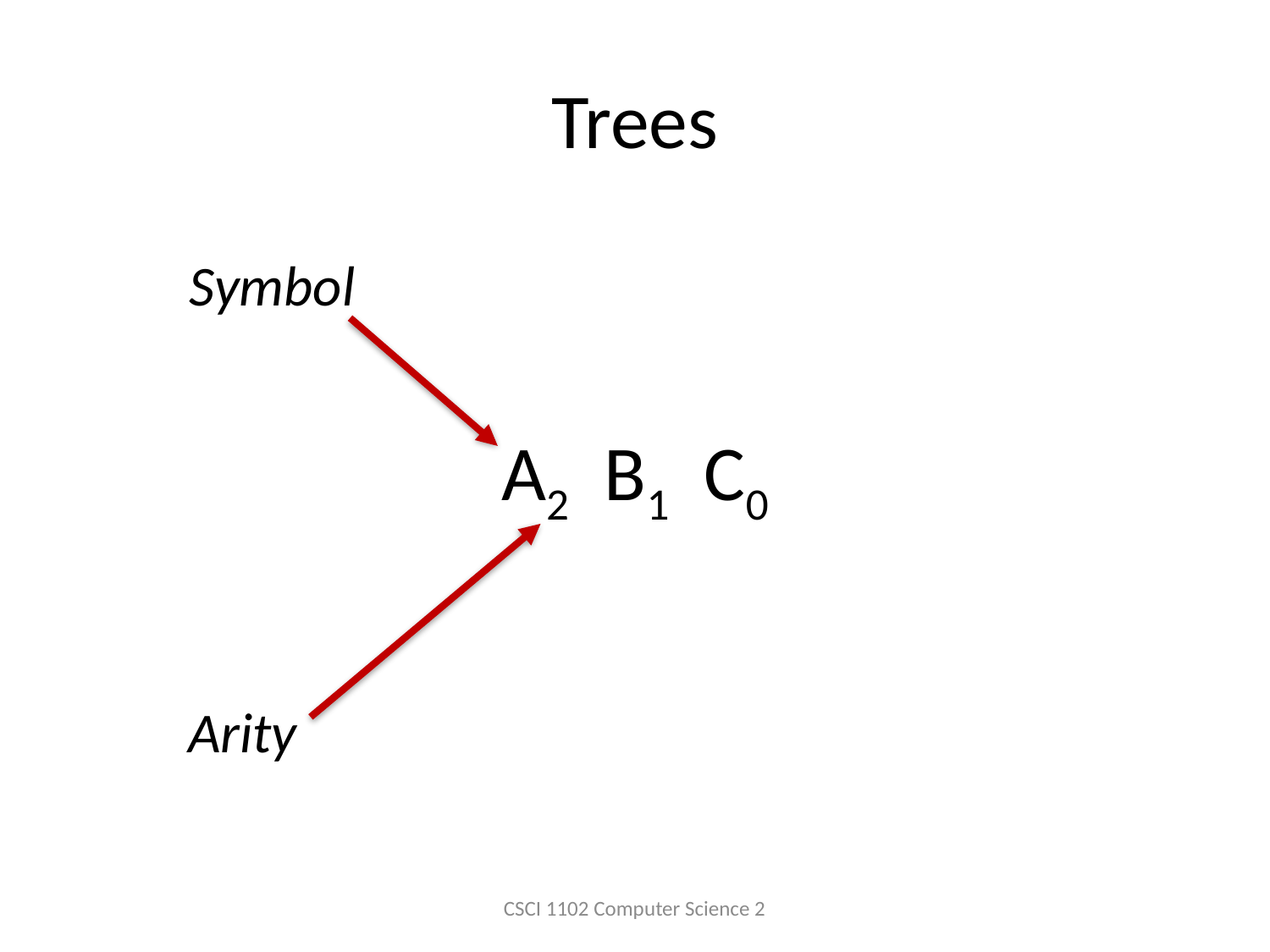

# Trees
Symbol
A2  B1  C0
Arity
CSCI 1102 Computer Science 2